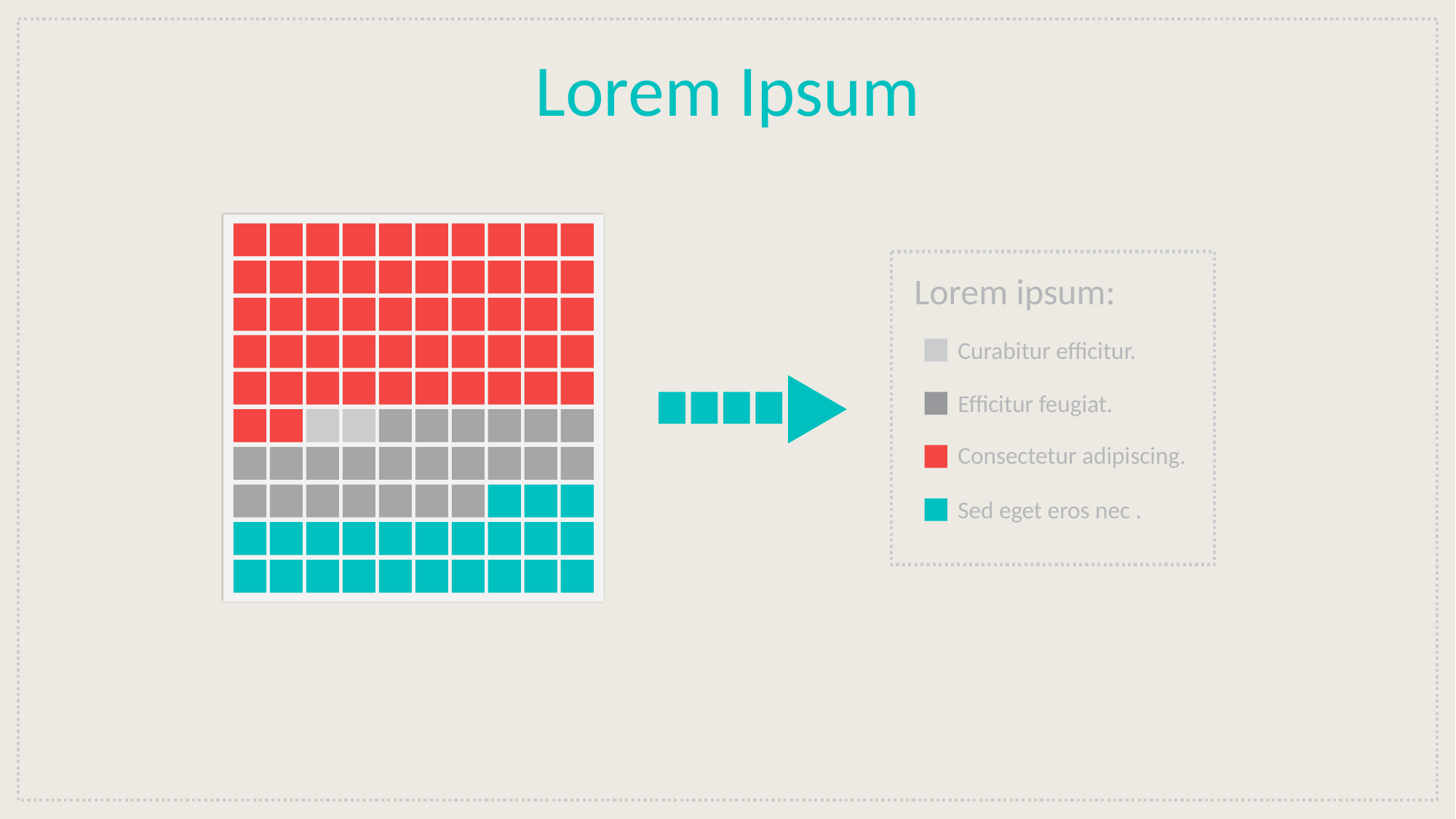

Lorem Ipsum

Lorem ipsum:

Curabitur efficitur.

Efficitur feugiat.

Consectetur adipiscing.

Sed eget eros nec .